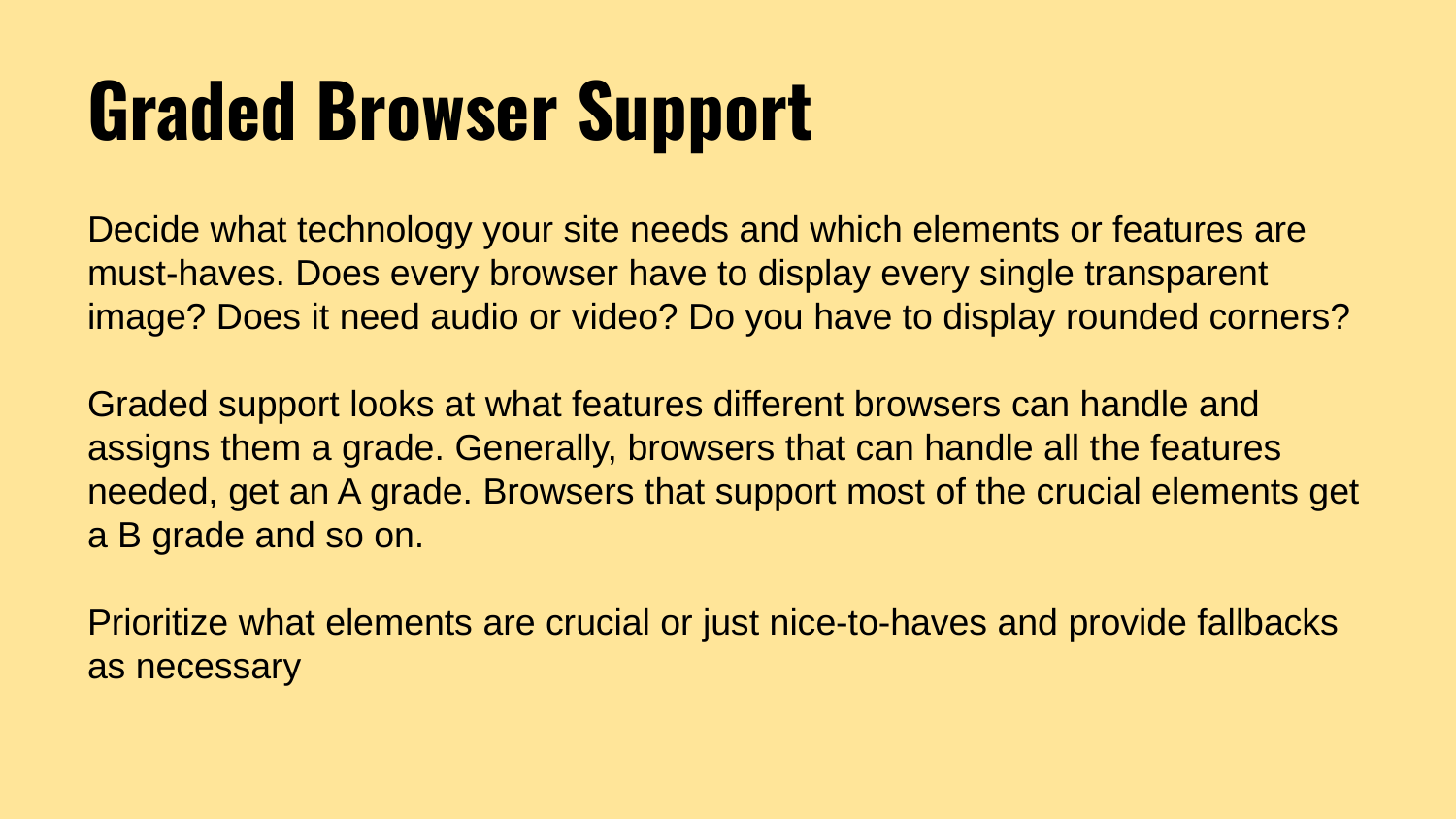

# Graded Browser Support
Decide what technology your site needs and which elements or features are must-haves. Does every browser have to display every single transparent image? Does it need audio or video? Do you have to display rounded corners?

Graded support looks at what features different browsers can handle and assigns them a grade. Generally, browsers that can handle all the features needed, get an A grade. Browsers that support most of the crucial elements get a B grade and so on.

Prioritize what elements are crucial or just nice-to-haves and provide fallbacks as necessary